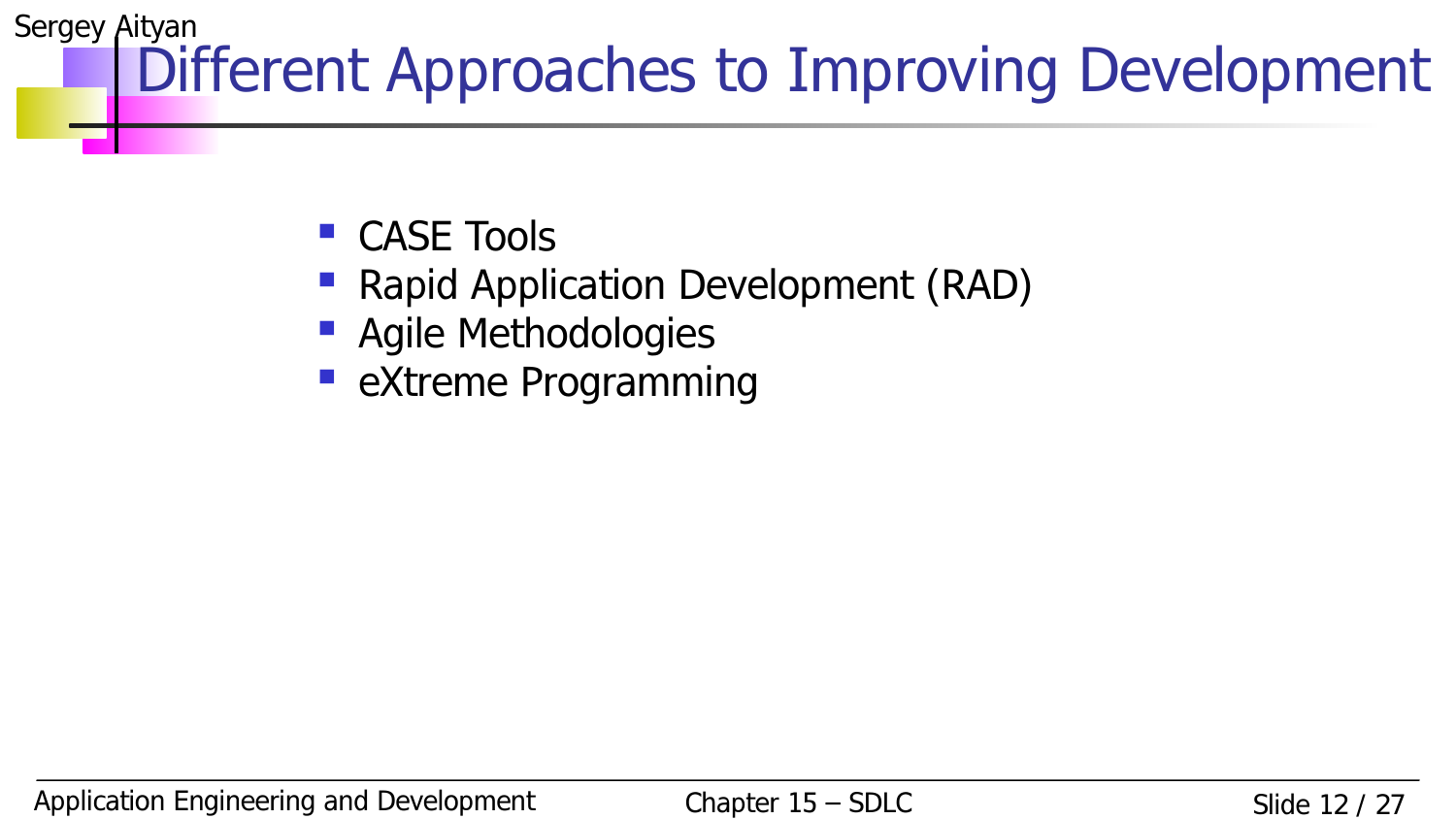

Different Approaches to Improving Development
CASE Tools
Rapid Application Development (RAD)
Agile Methodologies
eXtreme Programming